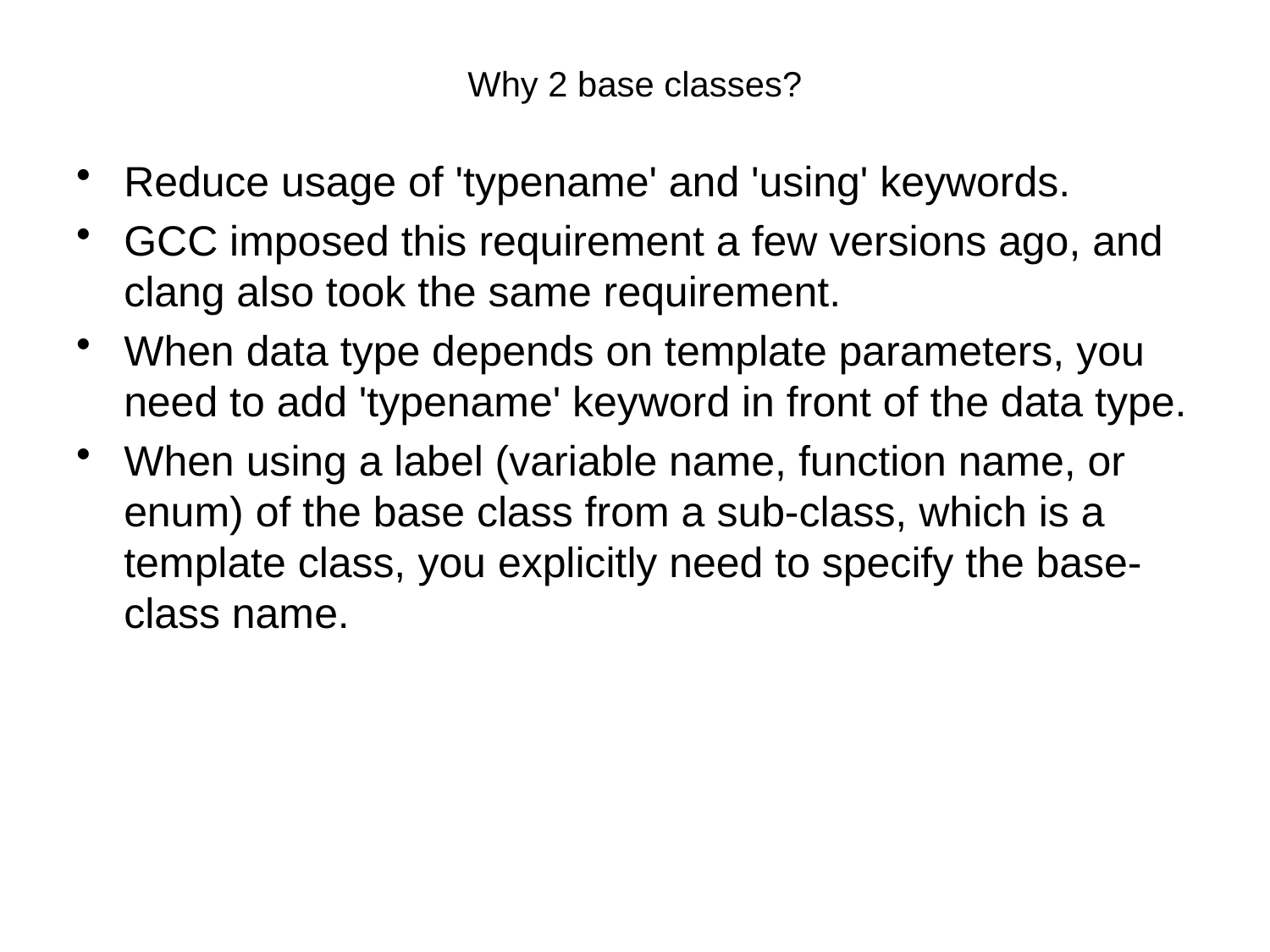

# Why 2 base classes?
Reduce usage of 'typename' and 'using' keywords.
GCC imposed this requirement a few versions ago, and clang also took the same requirement.
When data type depends on template parameters, you need to add 'typename' keyword in front of the data type.
When using a label (variable name, function name, or enum) of the base class from a sub-class, which is a template class, you explicitly need to specify the base-class name.